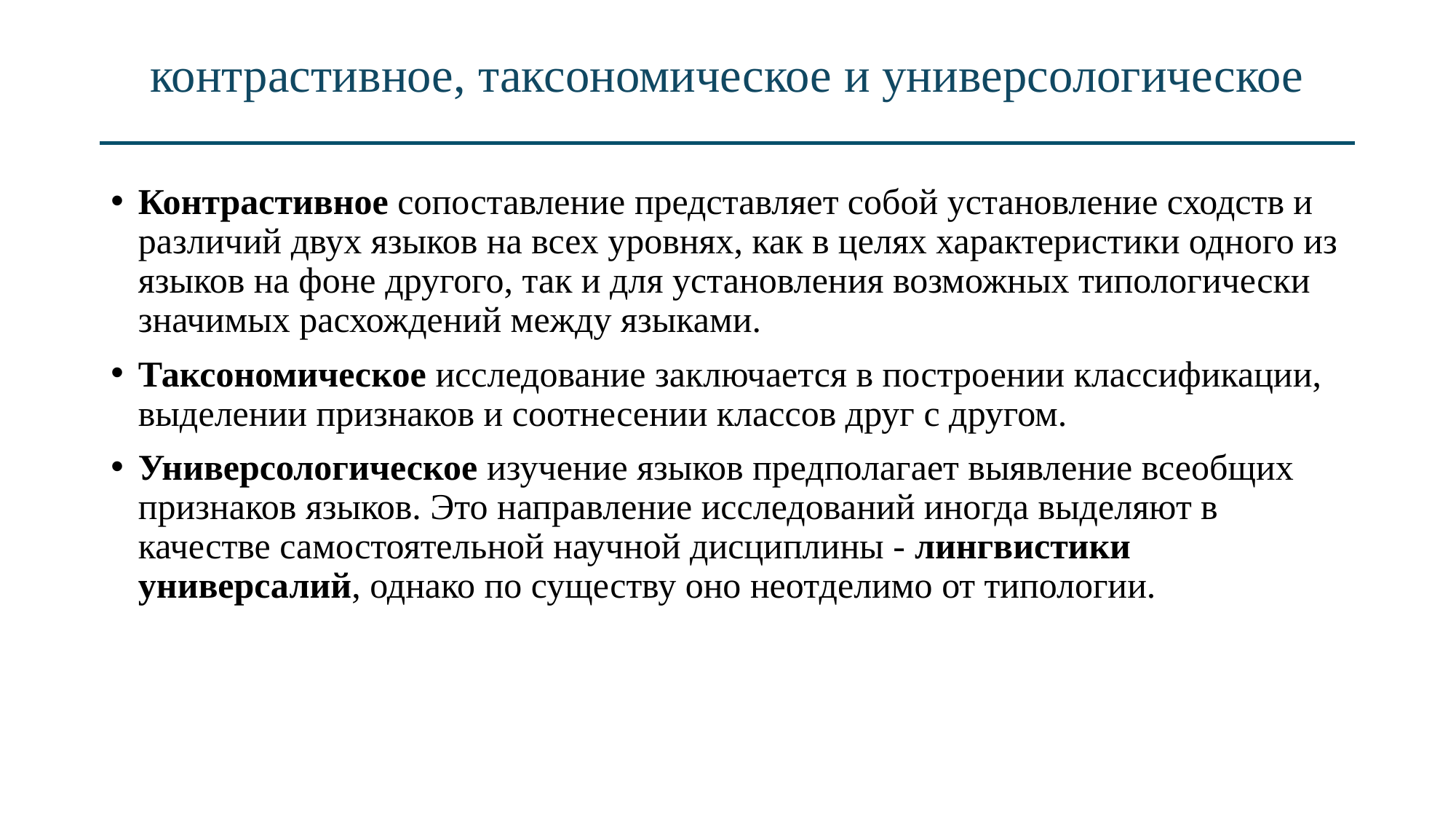

# контрастивное, таксономическое и универсологическое
Контрастивное сопоставление представляет собой установление сходств и различий двух языков на всех уровнях, как в целях характеристики одного из языков на фоне другого, так и для установления возможных типологически значимых расхождений между языками.
Таксономическое исследование заключается в построении классификации, выделении признаков и соотнесении классов друг с другом.
Универсологическое изучение языков предполагает выявление всеобщих признаков языков. Это направление исследований иногда выделяют в качестве самостоятельной научной дисциплины - лингвистики универсалий, однако по существу оно неотделимо от типологии.